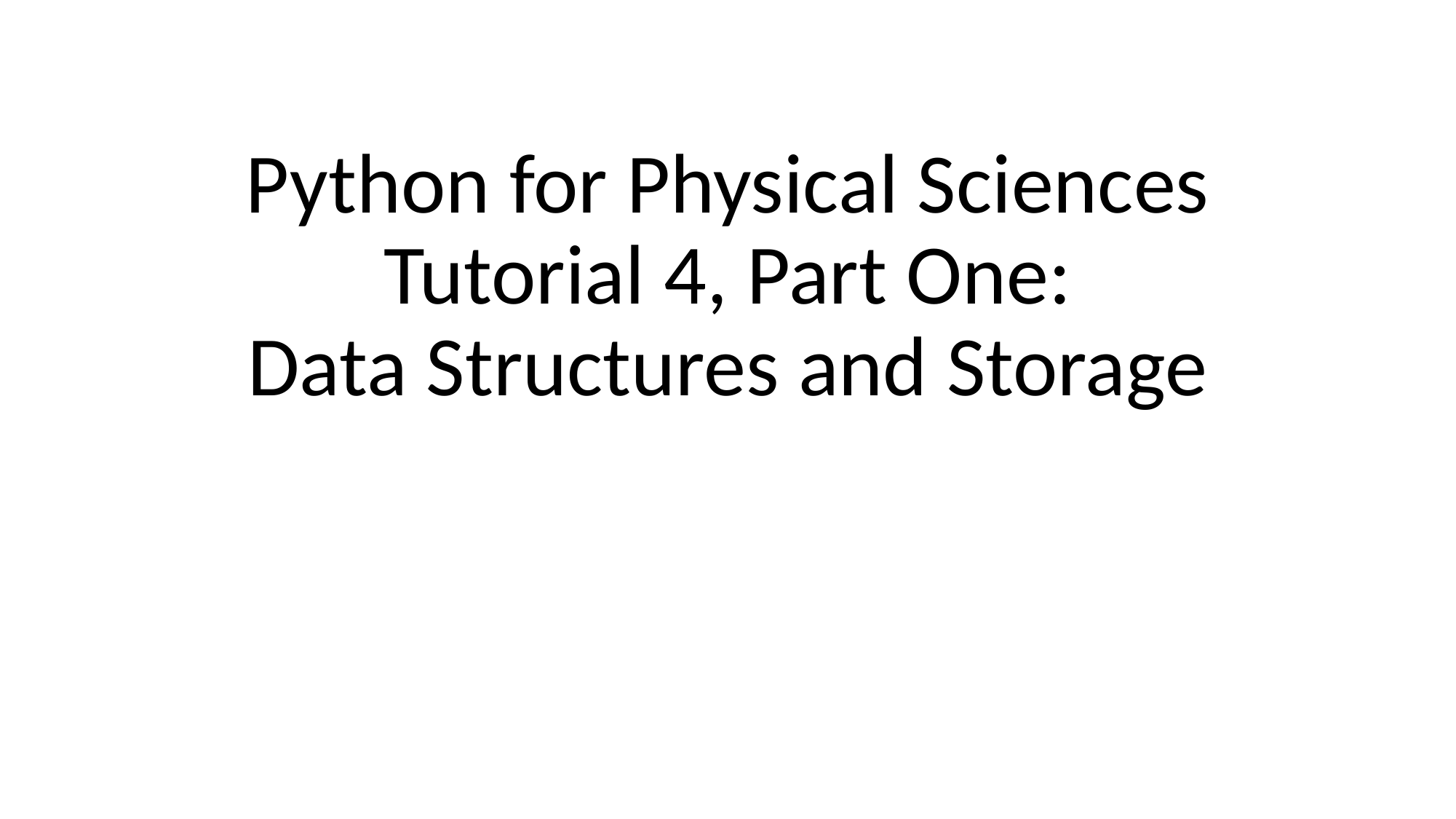

# Python for Physical Sciences Tutorial 4, Part One: Data Structures and Storage